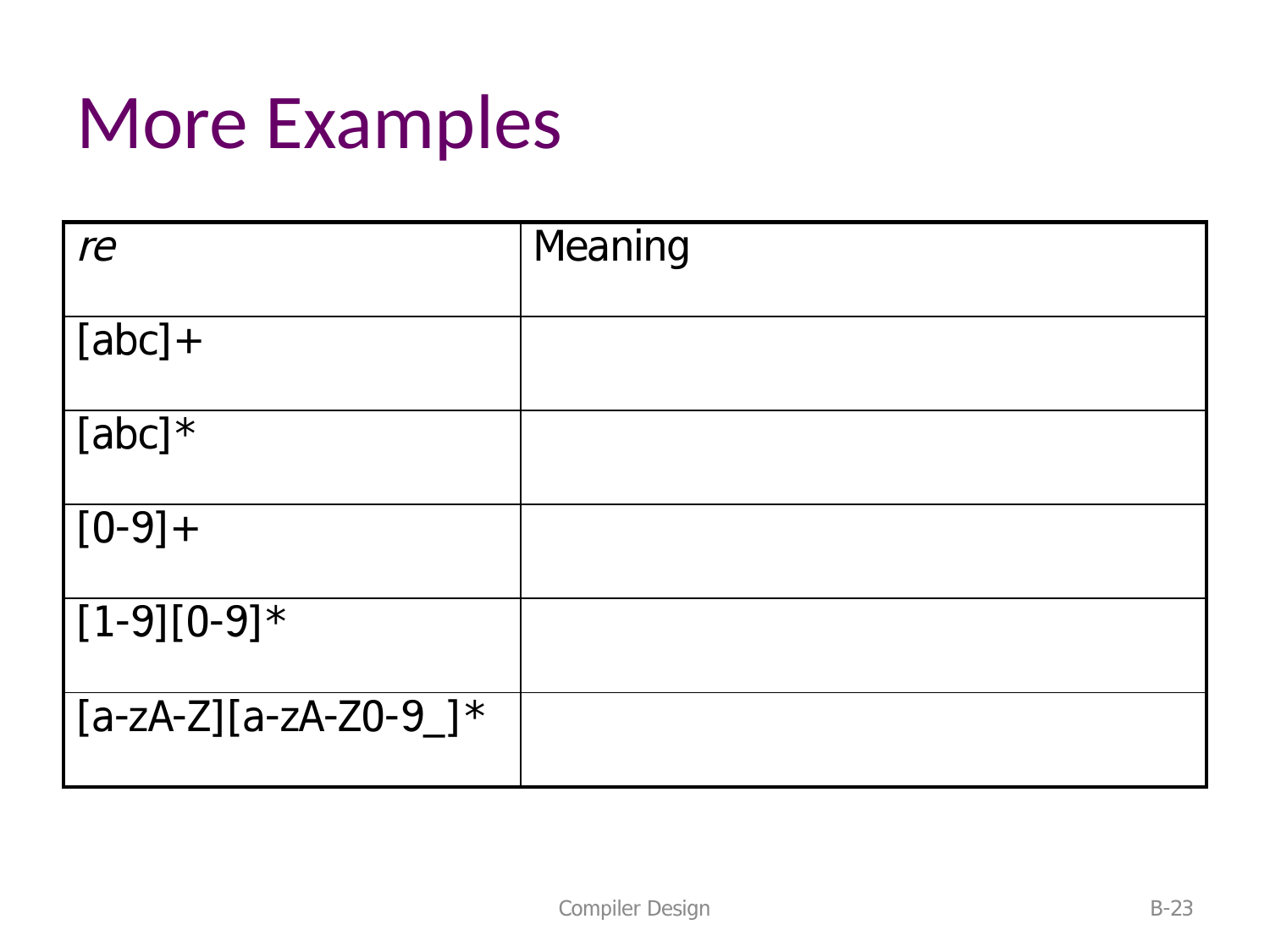

# More Examples
| re | Meaning |
| --- | --- |
| [abc]+ |  |
| [abc]\* |  |
| [0-9]+ |  |
| [1-9][0-9]\* |  |
| [a-zA-Z][a-zA-Z0-9\_]\* |  |
Compiler Design
B-23